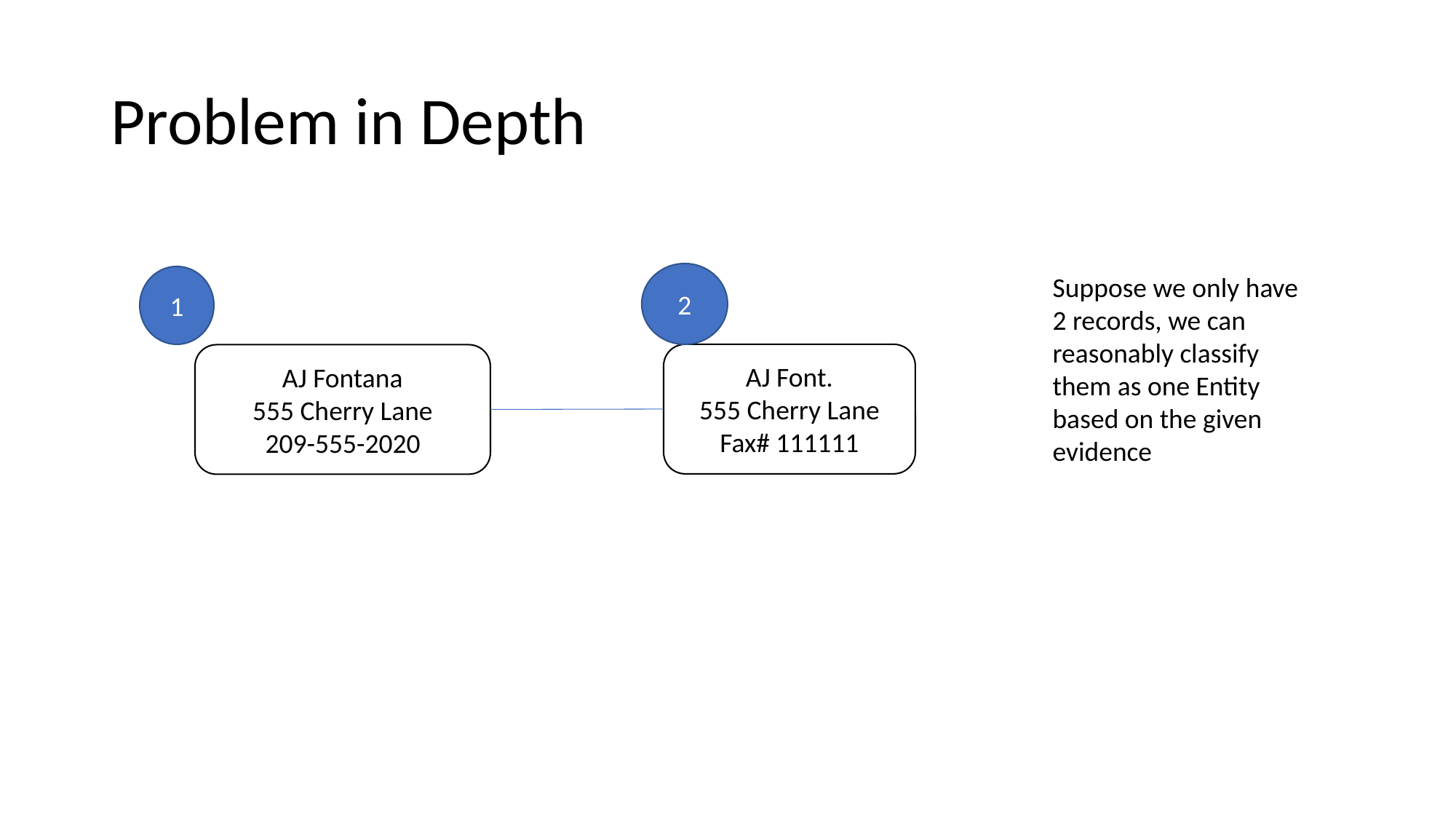

# Problem in Depth
2
Suppose we only have 2 records, we can reasonably classify them as one Entity based on the given evidence
1
AJ Font.
555 Cherry Lane
Fax# 111111
AJ Fontana
555 Cherry Lane
209-555-2020